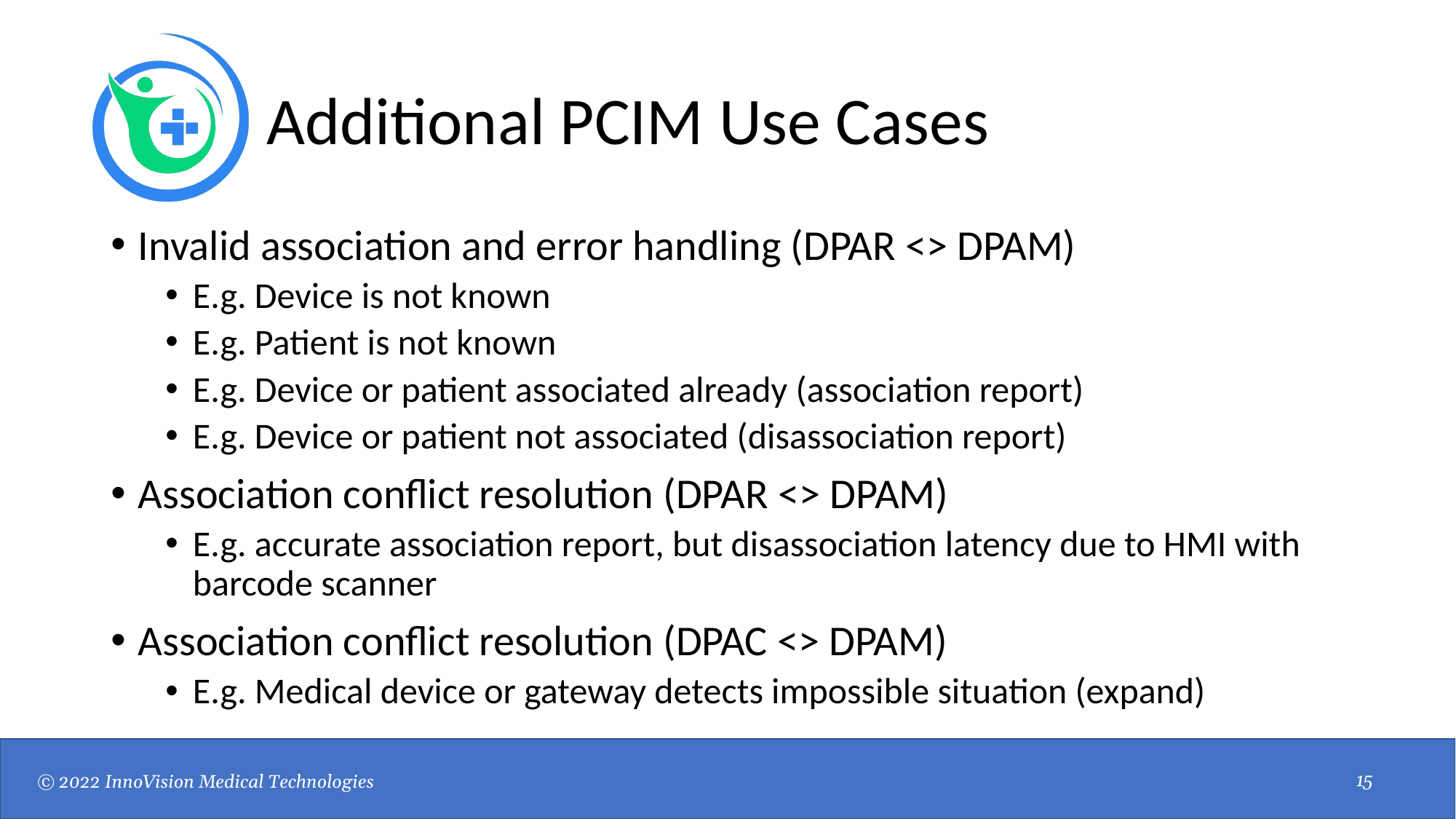

# Additional PCIM Use Cases
Invalid association and error handling (DPAR <> DPAM)
E.g. Device is not known
E.g. Patient is not known
E.g. Device or patient associated already (association report)
E.g. Device or patient not associated (disassociation report)
Association conflict resolution (DPAR <> DPAM)
E.g. accurate association report, but disassociation latency due to HMI with barcode scanner
Association conflict resolution (DPAC <> DPAM)
E.g. Medical device or gateway detects impossible situation (expand)